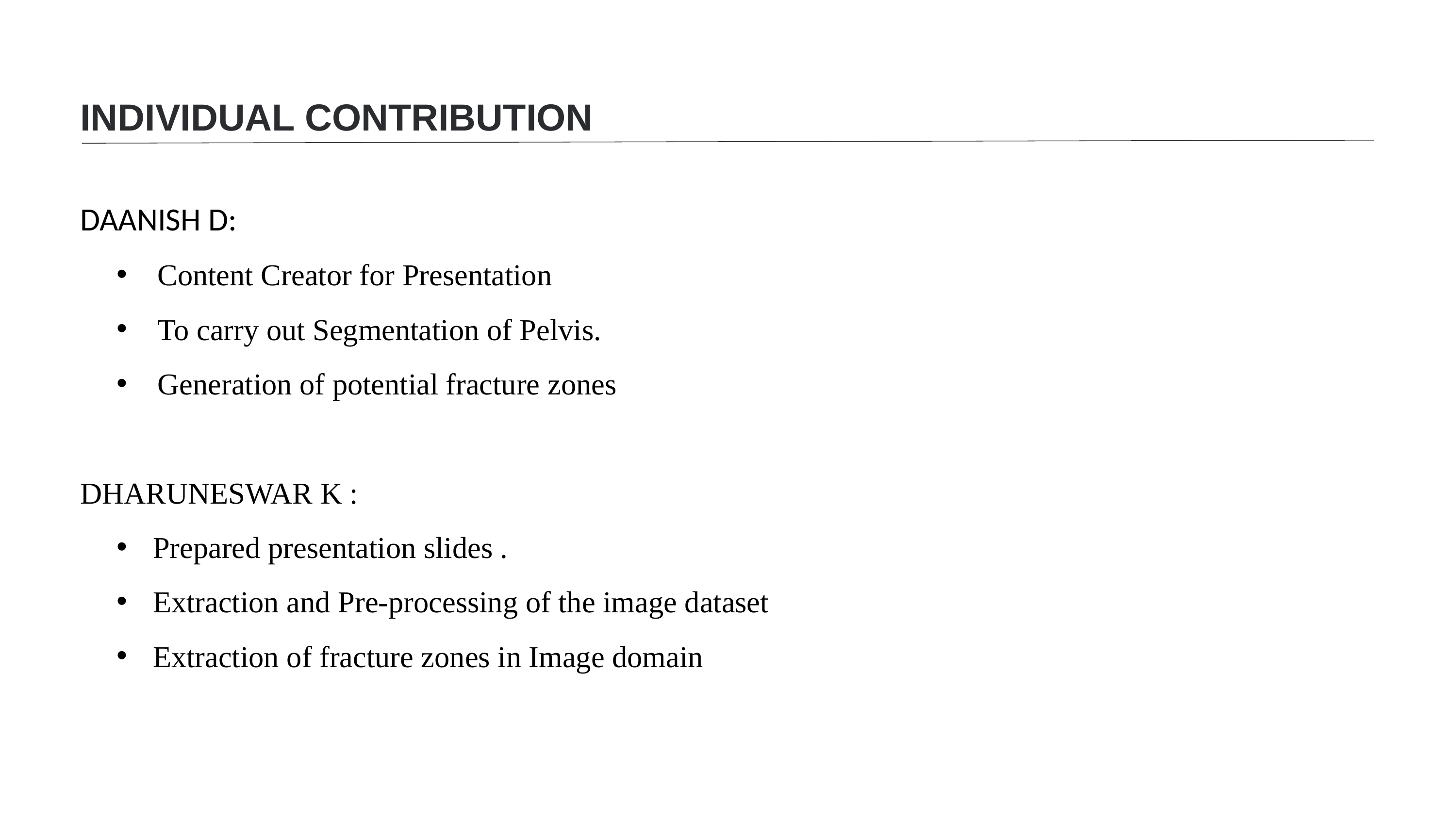

INDIVIDUAL CONTRIBUTION
DAANISH D:
Content Creator for Presentation
To carry out Segmentation of Pelvis.
Generation of potential fracture zones

DHARUNESWAR K :
Prepared presentation slides .
Extraction and Pre-processing of the image dataset
Extraction of fracture zones in Image domain